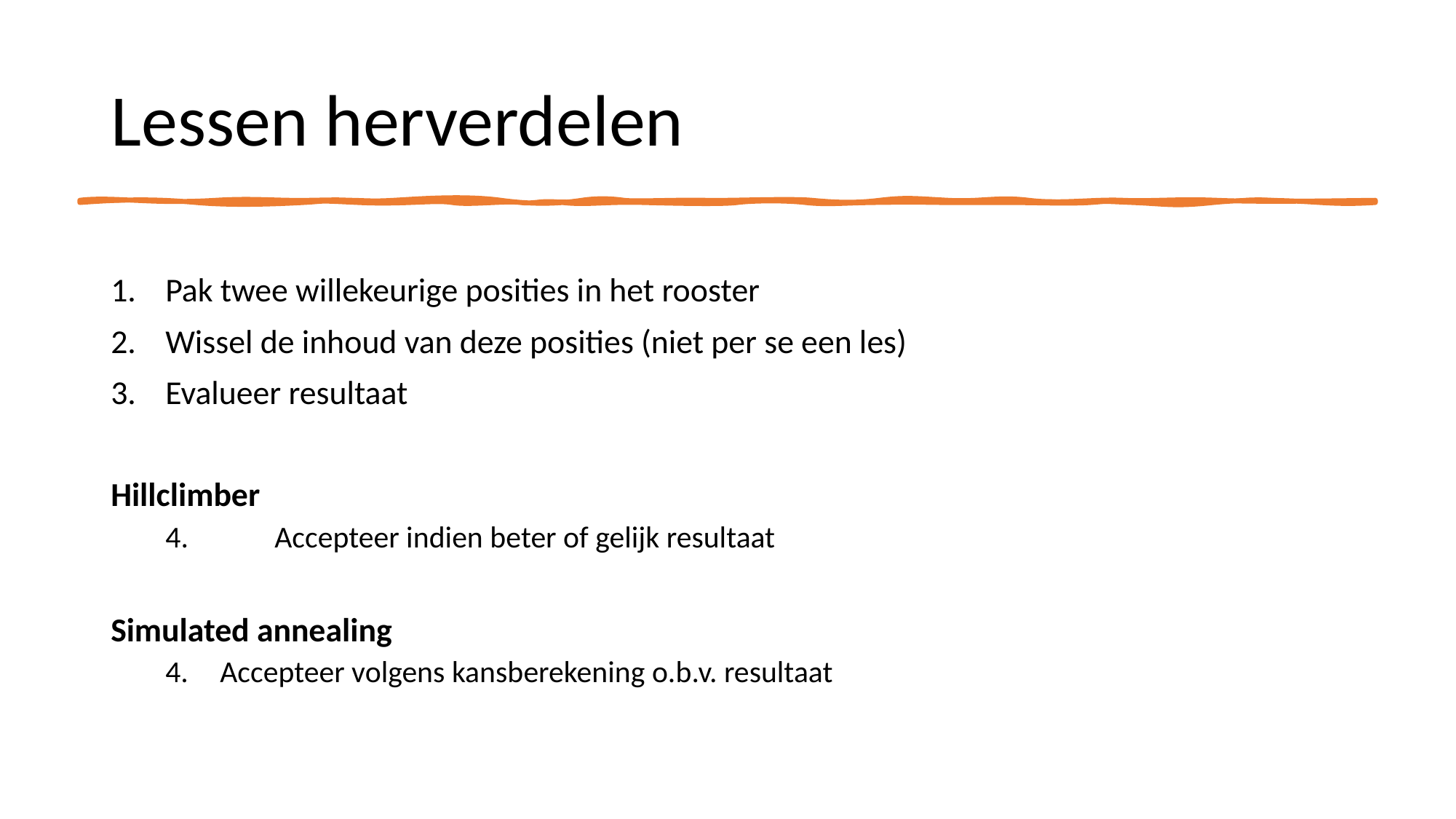

# Lessen herverdelen

Pak twee willekeurige posities in het rooster
Wissel de inhoud van deze posities (niet per se een les)
Evalueer resultaat

Hillclimber
4.	Accepteer indien beter of gelijk resultaat

Simulated annealing
Accepteer volgens kansberekening o.b.v. resultaat